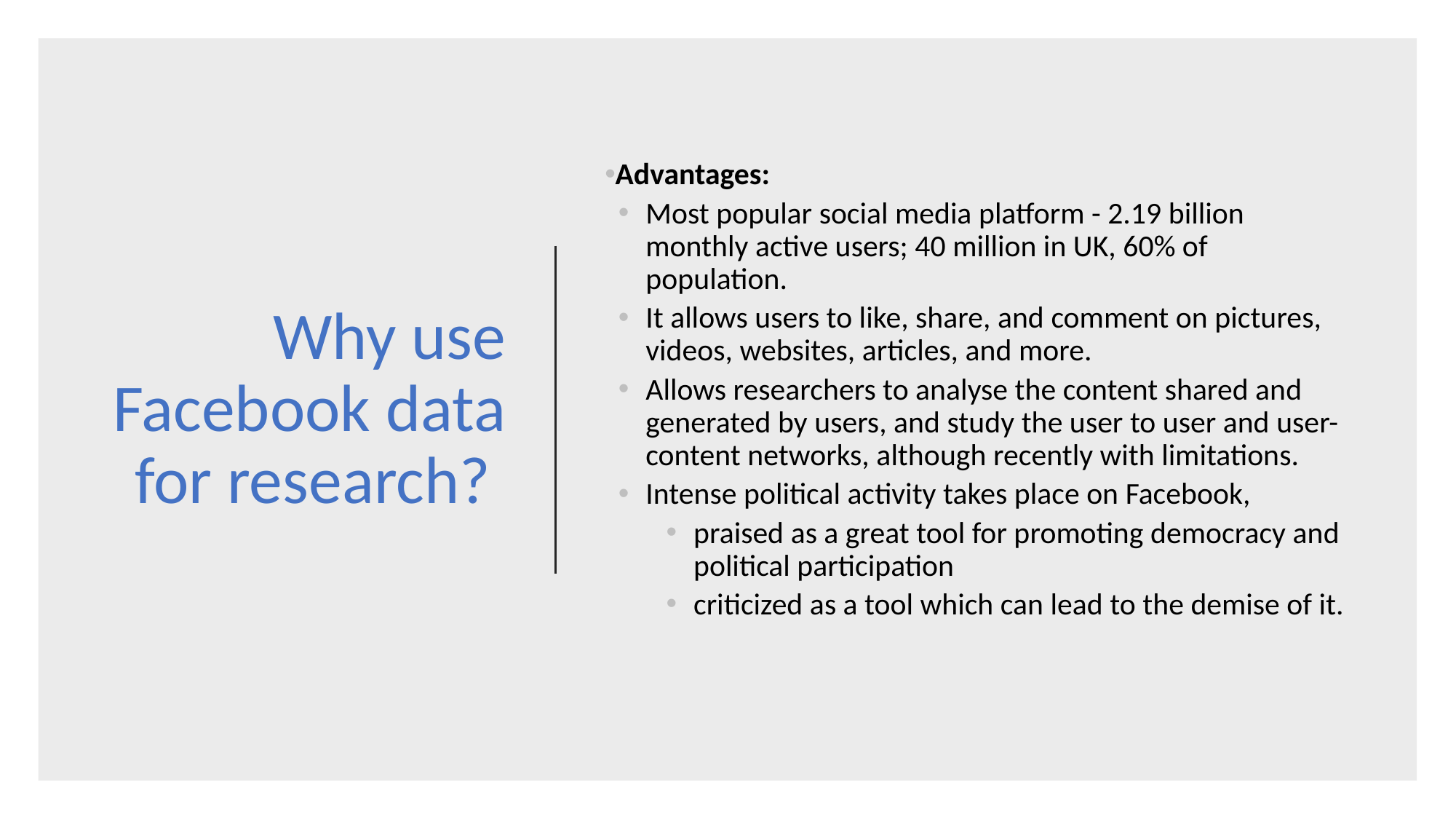

# Why use Facebook data for research?
Advantages:
Most popular social media platform - 2.19 billion monthly active users; 40 million in UK, 60% of population.
It allows users to like, share, and comment on pictures, videos, websites, articles, and more.
Allows researchers to analyse the content shared and generated by users, and study the user to user and user-content networks, although recently with limitations.
Intense political activity takes place on Facebook,
praised as a great tool for promoting democracy and political participation
criticized as a tool which can lead to the demise of it.